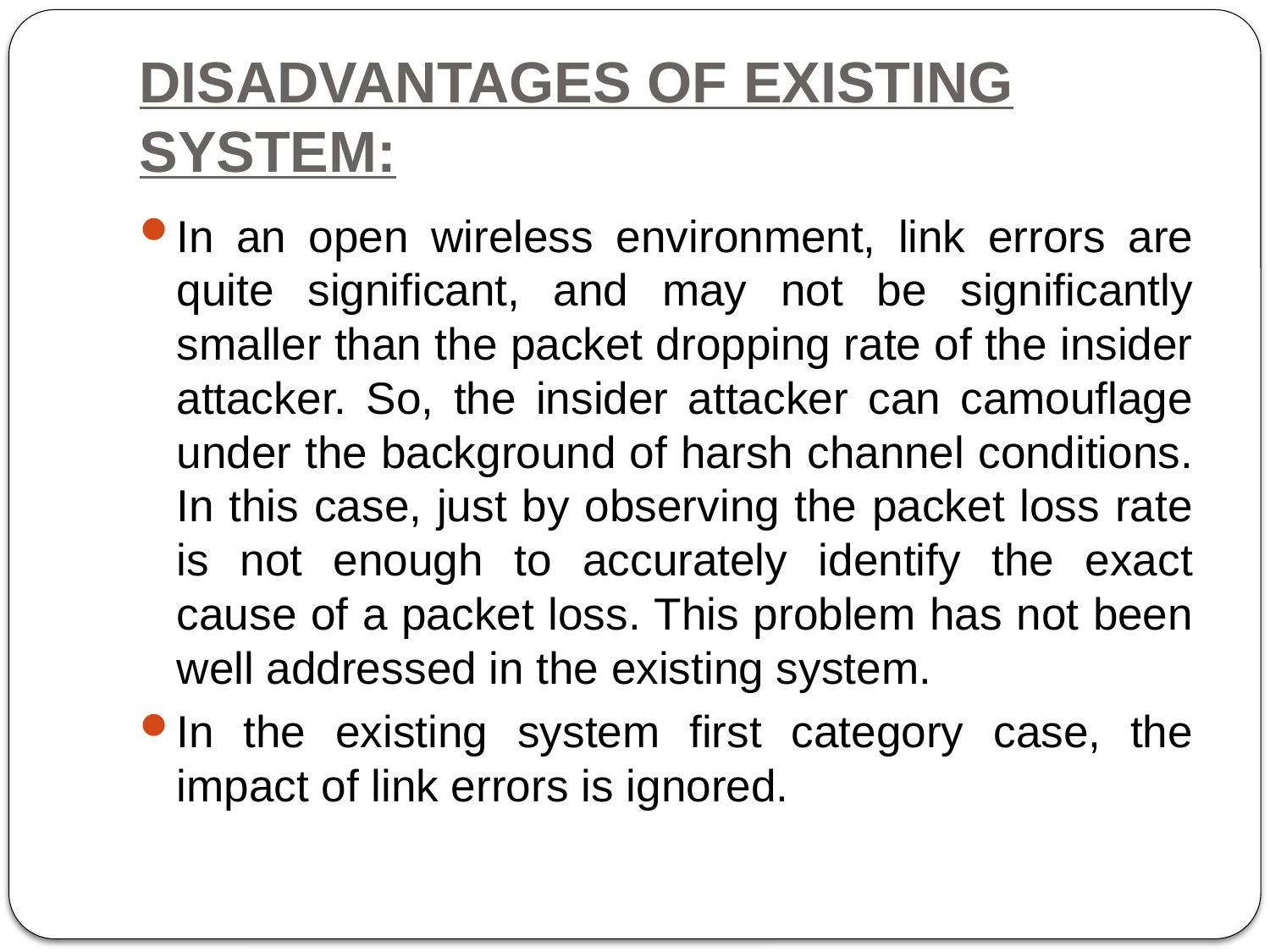

# DISADVANTAGES OF EXISTING SYSTEM:
In an open wireless environment, link errors are quite significant, and may not be significantly smaller than the packet dropping rate of the insider attacker. So, the insider attacker can camouflage under the background of harsh channel conditions. In this case, just by observing the packet loss rate is not enough to accurately identify the exact cause of a packet loss. This problem has not been well addressed in the existing system.
In the existing system first category case, the impact of link errors is ignored.